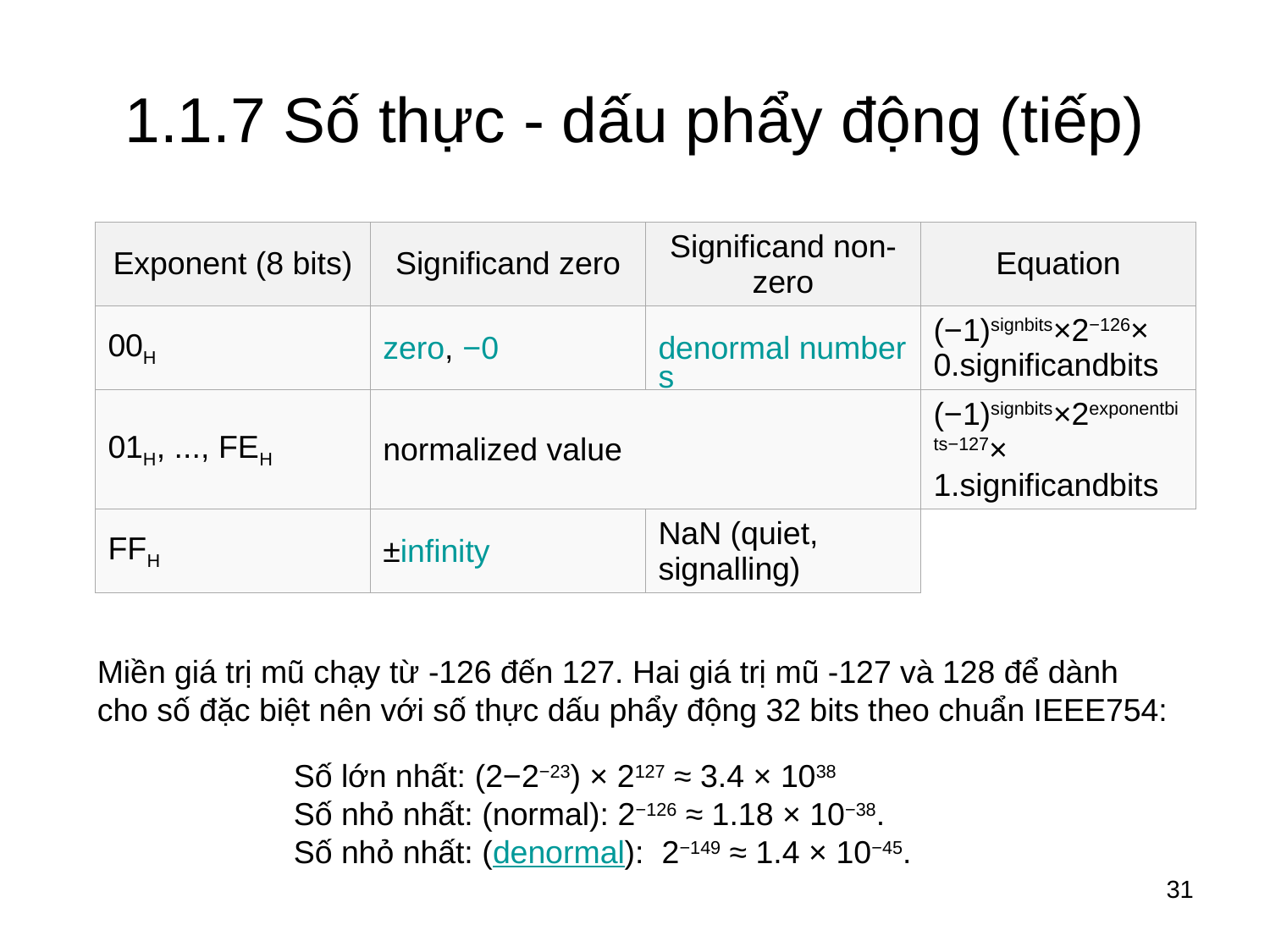

# 1.1.7 Số thực - dấu phẩy động (tiếp)
| Exponent (8 bits) | Significand zero | Significand non-zero | Equation |
| --- | --- | --- | --- |
| 00H | zero, −0 | denormal numbers | (−1)signbits×2−126× 0.significandbits |
| 01H, ..., FEH | normalized value |  | (−1)signbits×2exponentbits−127× 1.significandbits |
| FFH | ±infinity | NaN (quiet, signalling) |  |
Miền giá trị mũ chạy từ -126 đến 127. Hai giá trị mũ -127 và 128 để dành cho số đặc biệt nên với số thực dấu phẩy động 32 bits theo chuẩn IEEE754:
Số lớn nhất: (2−2−23) × 2127 ≈ 3.4 × 1038
Số nhỏ nhất: (normal): 2−126 ≈ 1.18 × 10−38.
Số nhỏ nhất: (denormal):  2−149 ≈ 1.4 × 10−45.
31